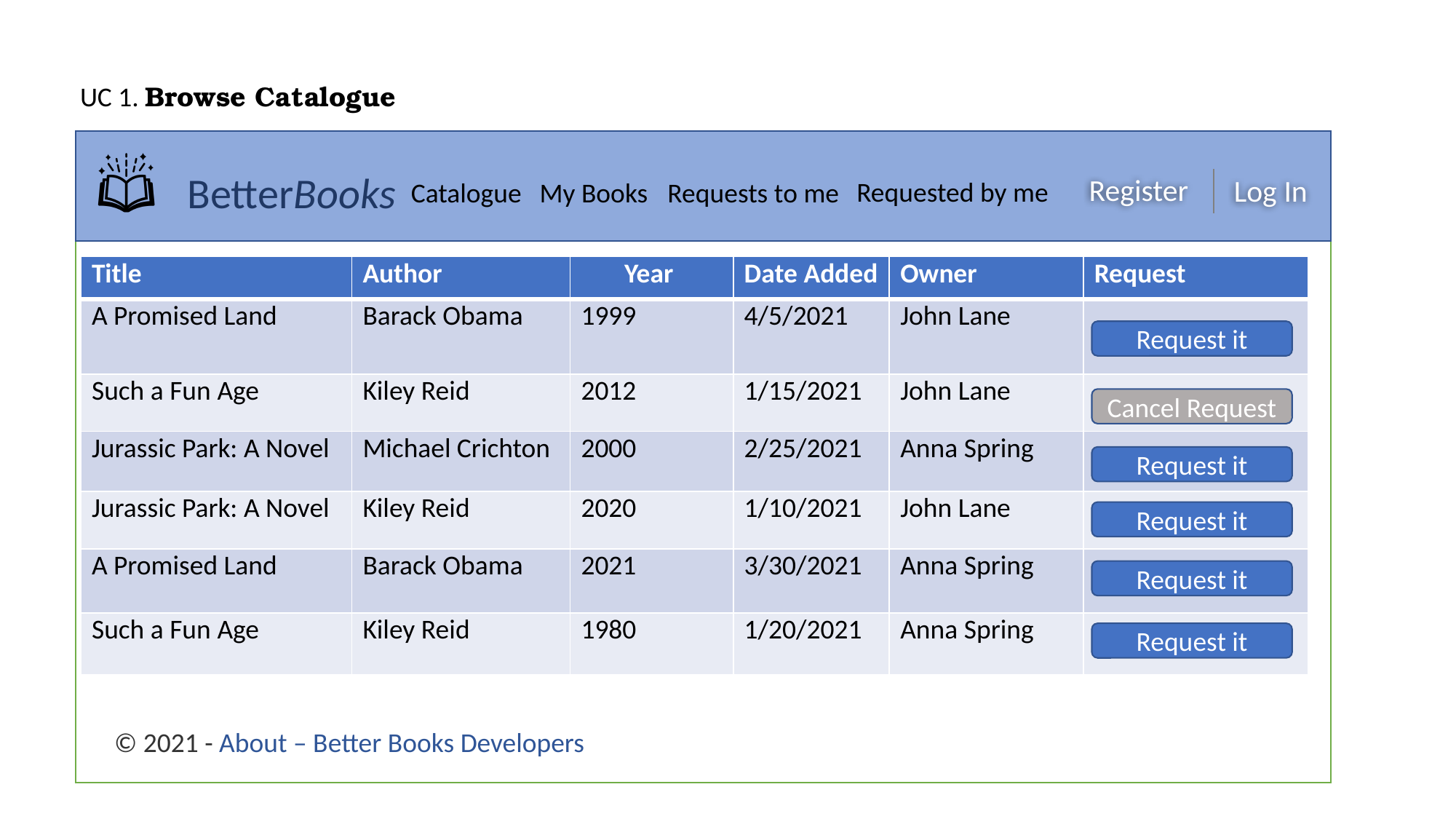

UC 1. Browse Catalogue
| Title | Author | Year | Date Added | Owner | Request |
| --- | --- | --- | --- | --- | --- |
| A Promised Land | Barack Obama | 1999 | 4/5/2021 | John Lane |  |
| Such a Fun Age | Kiley Reid | 2012 | 1/15/2021 | John Lane |  |
| Jurassic Park: A Novel | Michael Crichton | 2000 | 2/25/2021 | Anna Spring |  |
| Jurassic Park: A Novel | Kiley Reid | 2020 | 1/10/2021 | John Lane |  |
| A Promised Land | Barack Obama | 2021 | 3/30/2021 | Anna Spring |  |
| Such a Fun Age | Kiley Reid | 1980 | 1/20/2021 | Anna Spring |  |
Request it
Cancel Request
Request it
Request it
Request it
Request it